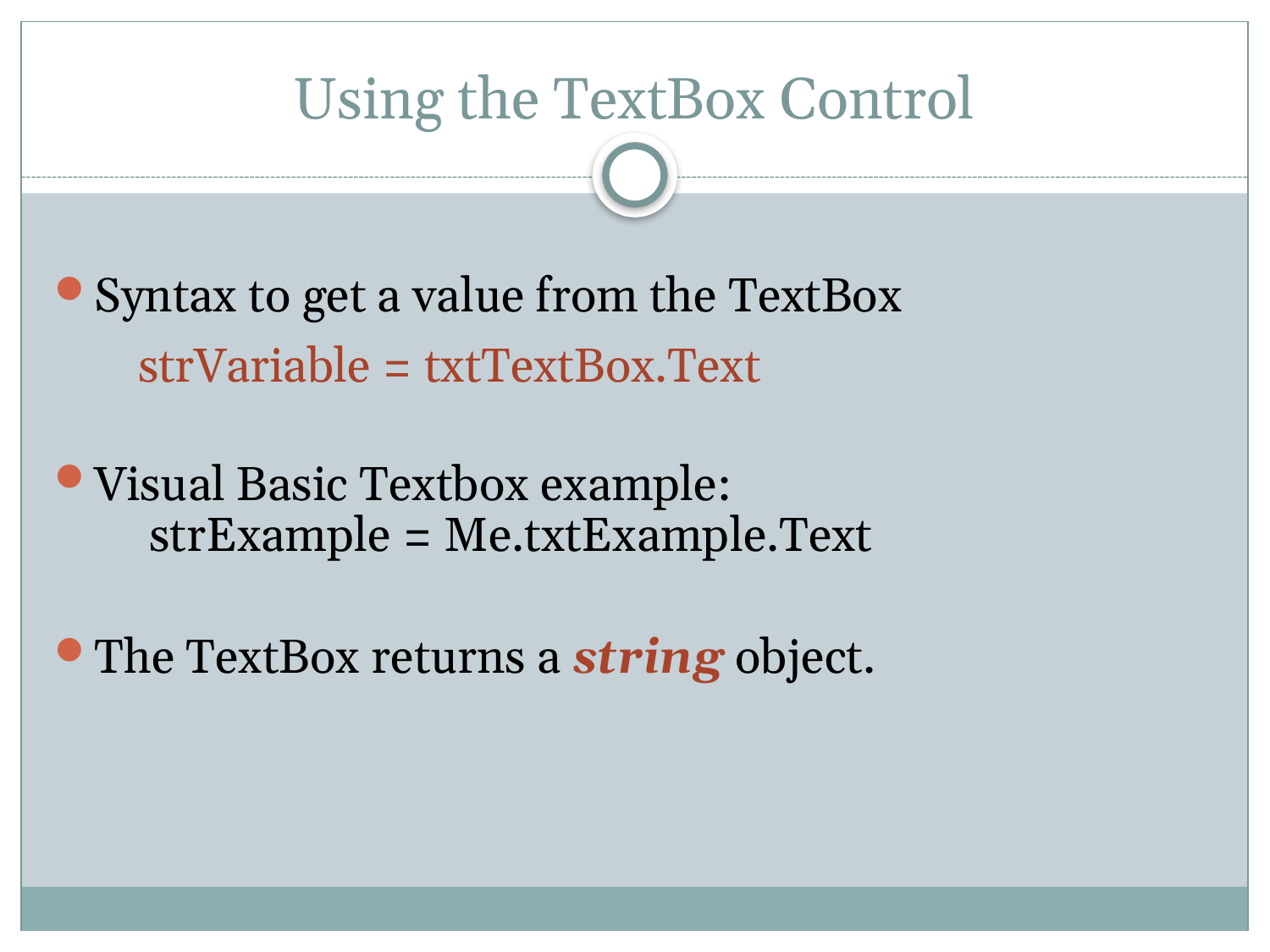

# Using the TextBox Control
Syntax to get a value from the TextBox
    strVariable = txtTextBox.Text
Visual Basic Textbox example:
     strExample = Me.txtExample.Text

The TextBox returns a string object.